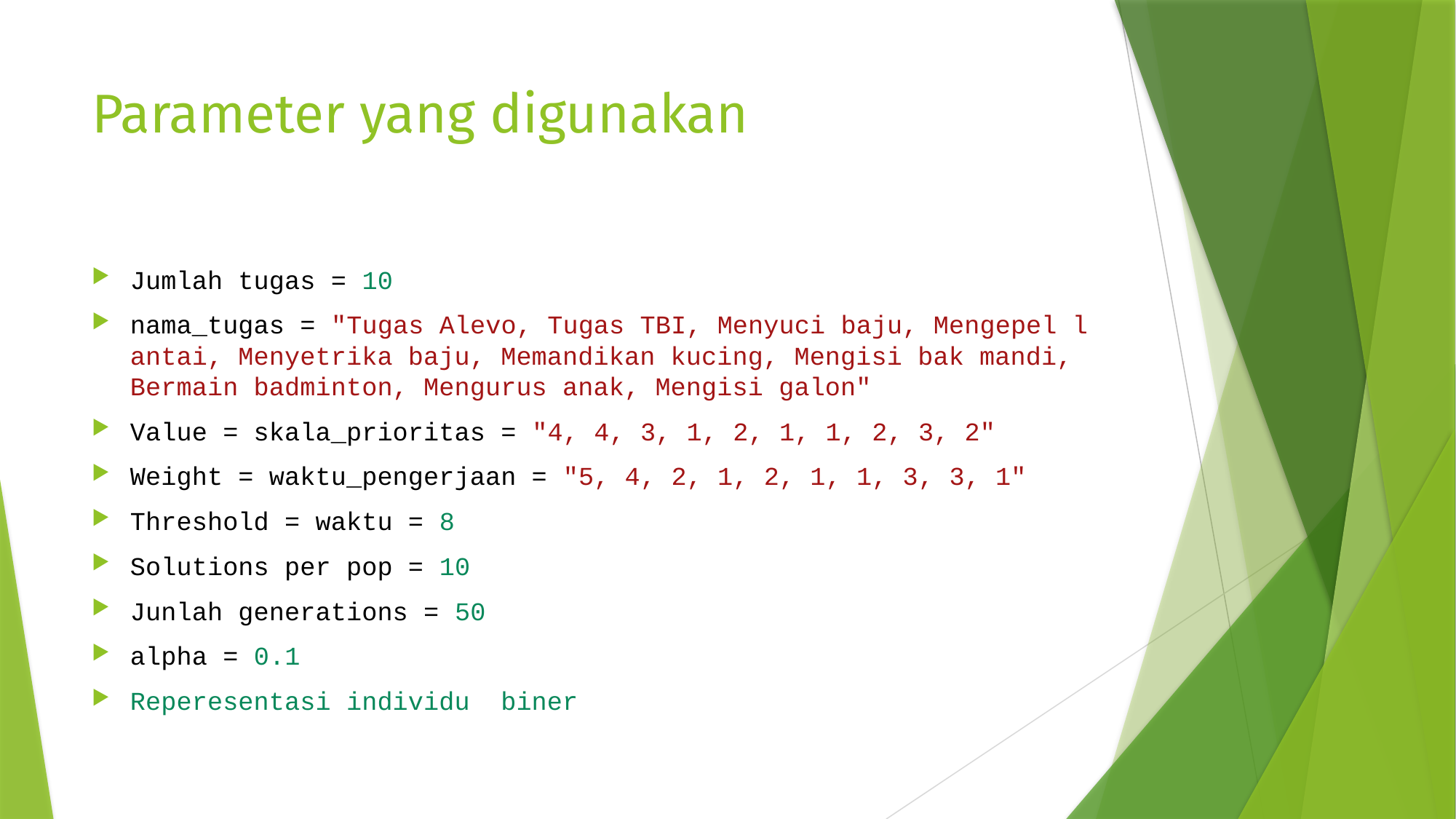

# Parameter yang digunakan
Jumlah tugas = 10
nama_tugas = "Tugas Alevo, Tugas TBI, Menyuci baju, Mengepel lantai, Menyetrika baju, Memandikan kucing, Mengisi bak mandi, Bermain badminton, Mengurus anak, Mengisi galon"
Value = skala_prioritas = "4, 4, 3, 1, 2, 1, 1, 2, 3, 2"
Weight = waktu_pengerjaan = "5, 4, 2, 1, 2, 1, 1, 3, 3, 1"
Threshold = waktu = 8
Solutions per pop = 10
Junlah generations = 50
alpha = 0.1
Reperesentasi individu  biner